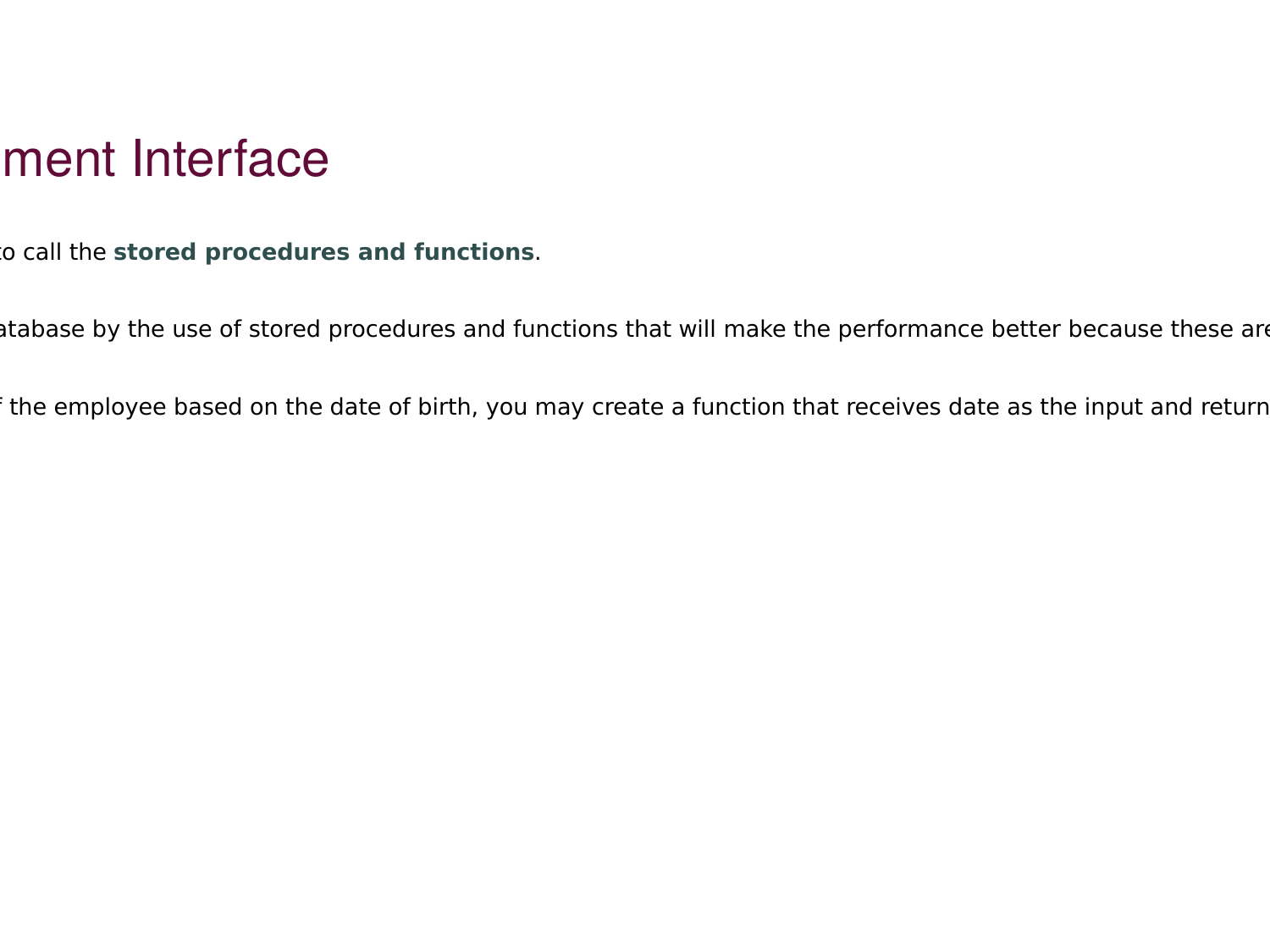

Java CallableStatement Interface
CallableStatement interface is used to call the stored procedures and functions.
We can have business logic on the database by the use of stored procedures and functions that will make the performance better because these are precompiled.
Suppose you need the get the age of the employee based on the date of birth, you may create a function that receives date as the input and returns age of the employee as the output.